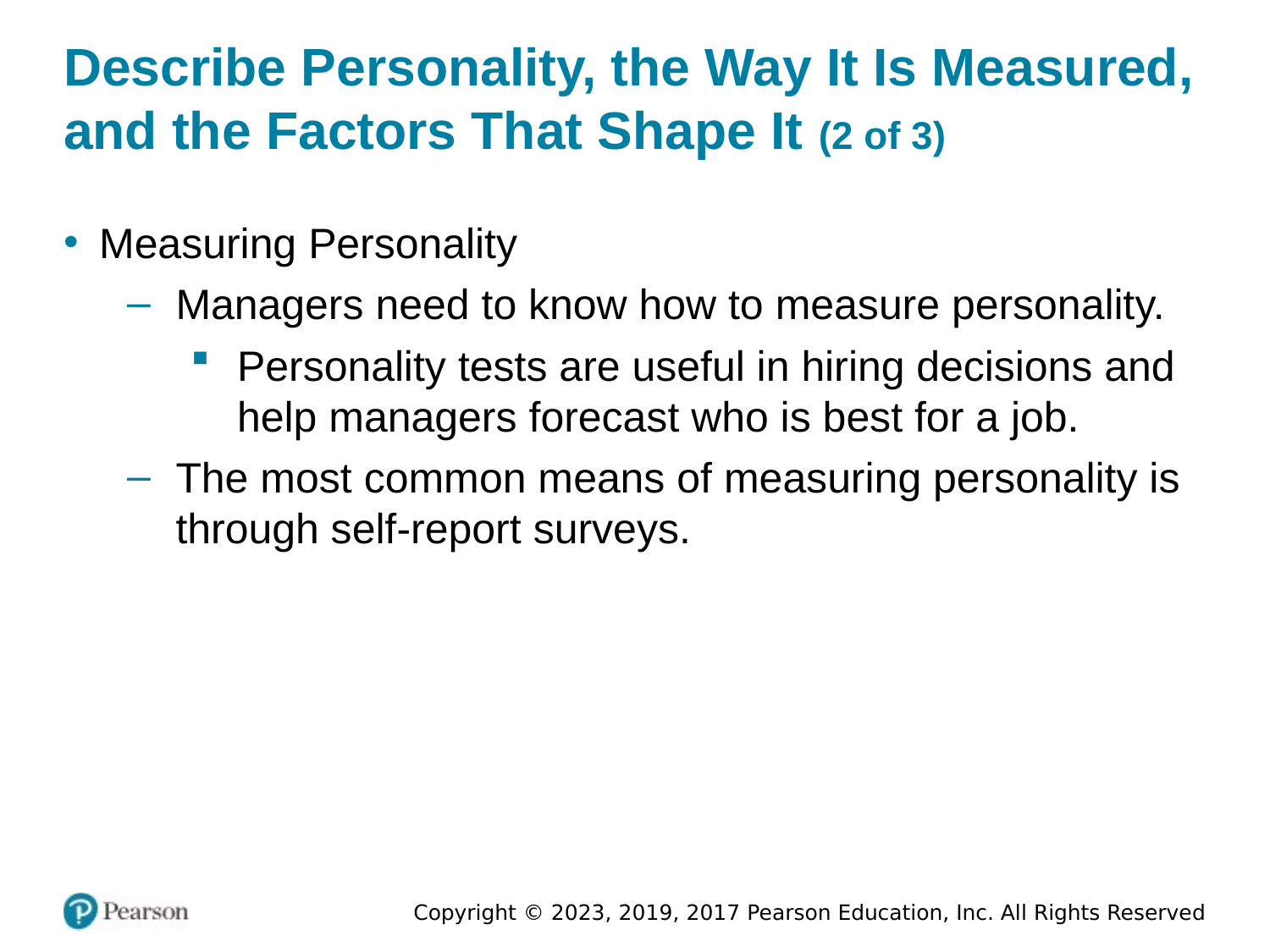

# Describe Personality, the Way It Is Measured, and the Factors That Shape It (2 of 3)
Measuring Personality
Managers need to know how to measure personality.
Personality tests are useful in hiring decisions and help managers forecast who is best for a job.
The most common means of measuring personality is through self-report surveys.